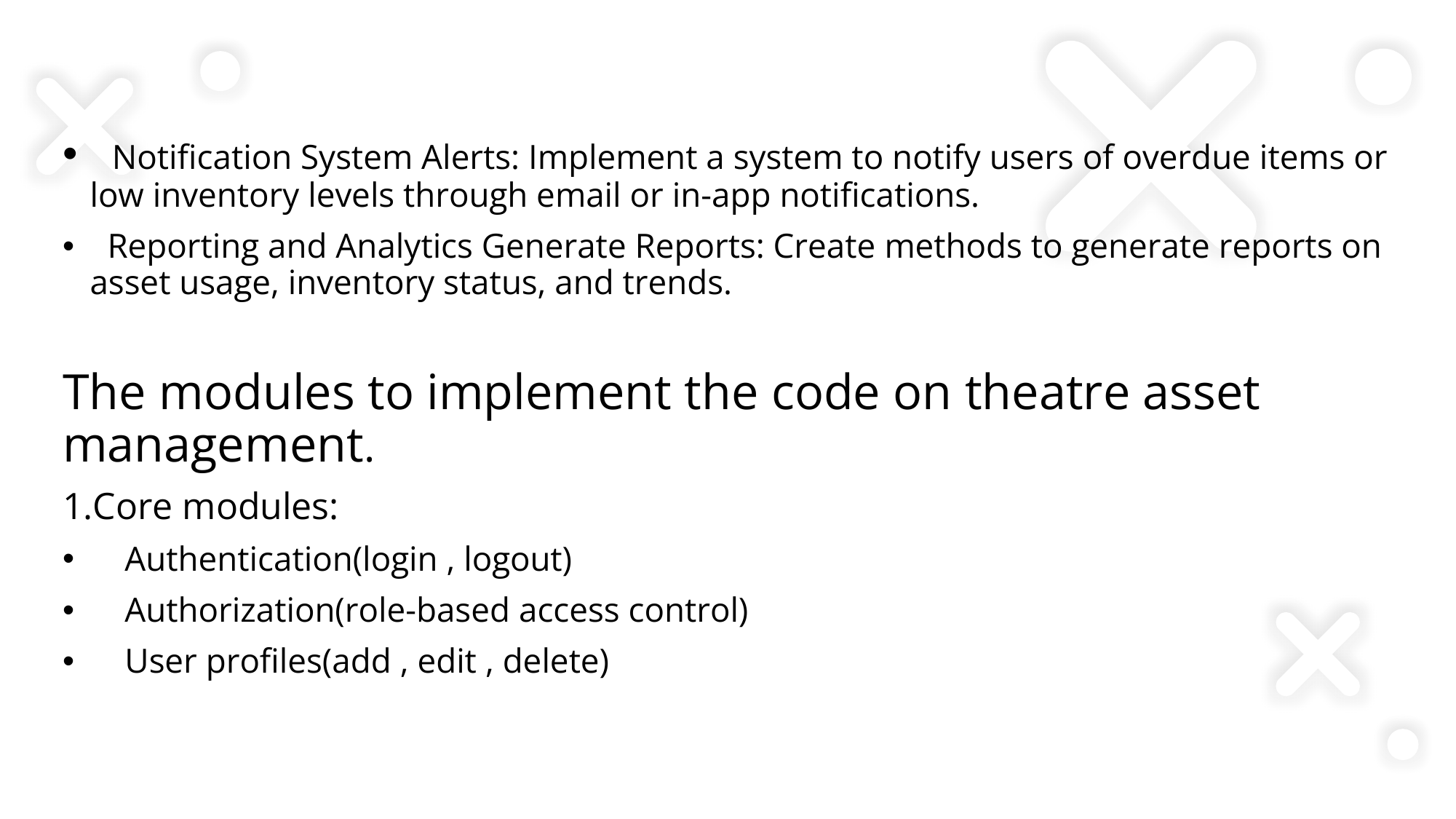

Notification System Alerts: Implement a system to notify users of overdue items or low inventory levels through email or in-app notifications.
  Reporting and Analytics Generate Reports: Create methods to generate reports on asset usage, inventory status, and trends.

The modules to implement the code on theatre asset management.
1.Core modules:
    Authentication(login , logout)
    Authorization(role-based access control)
    User profiles(add , edit , delete)